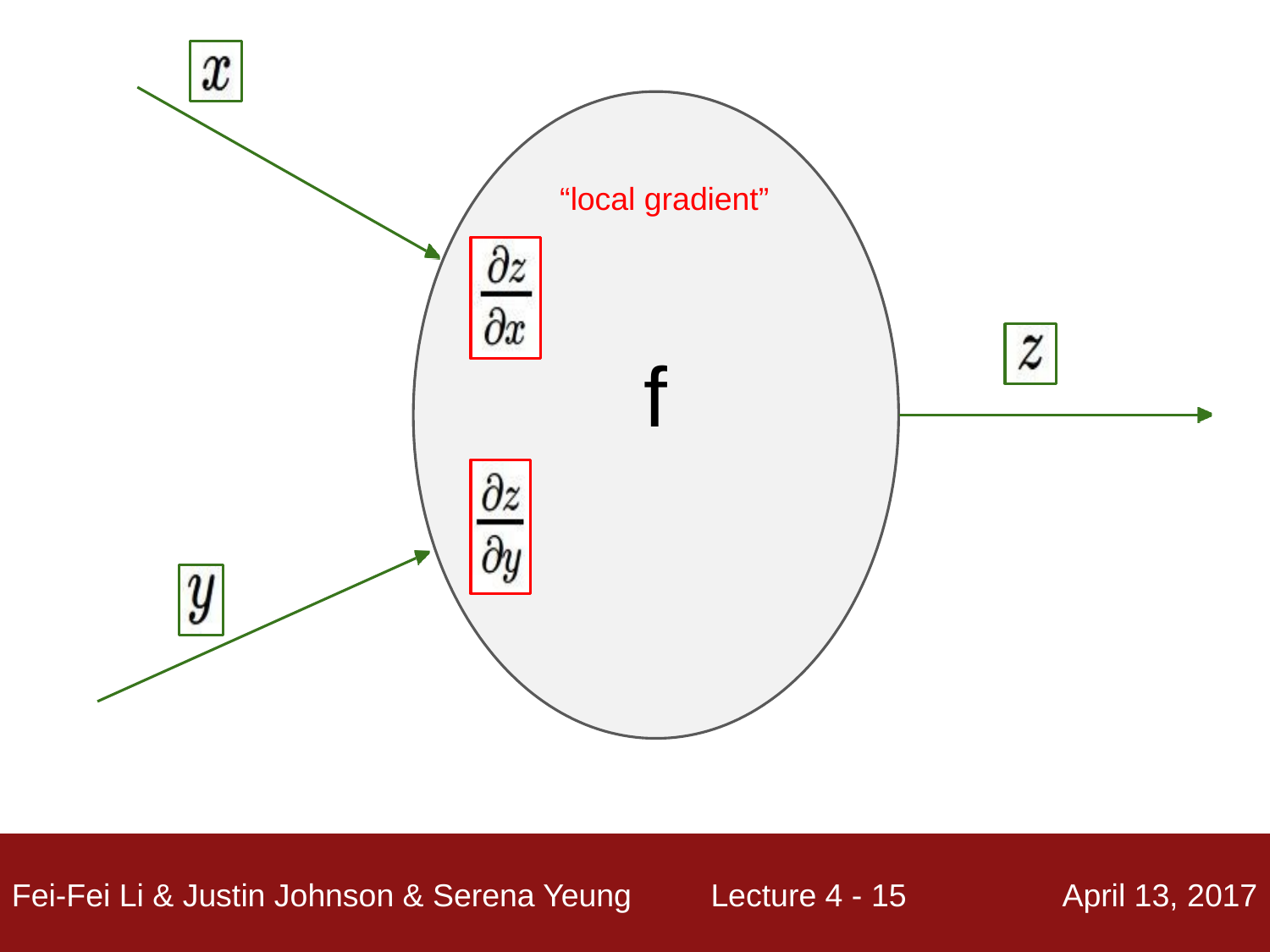

“local gradient”

# f

Lecture 4 - 15
Fei-Fei Li & Justin Johnson & Serena Yeung
April 13, 2017